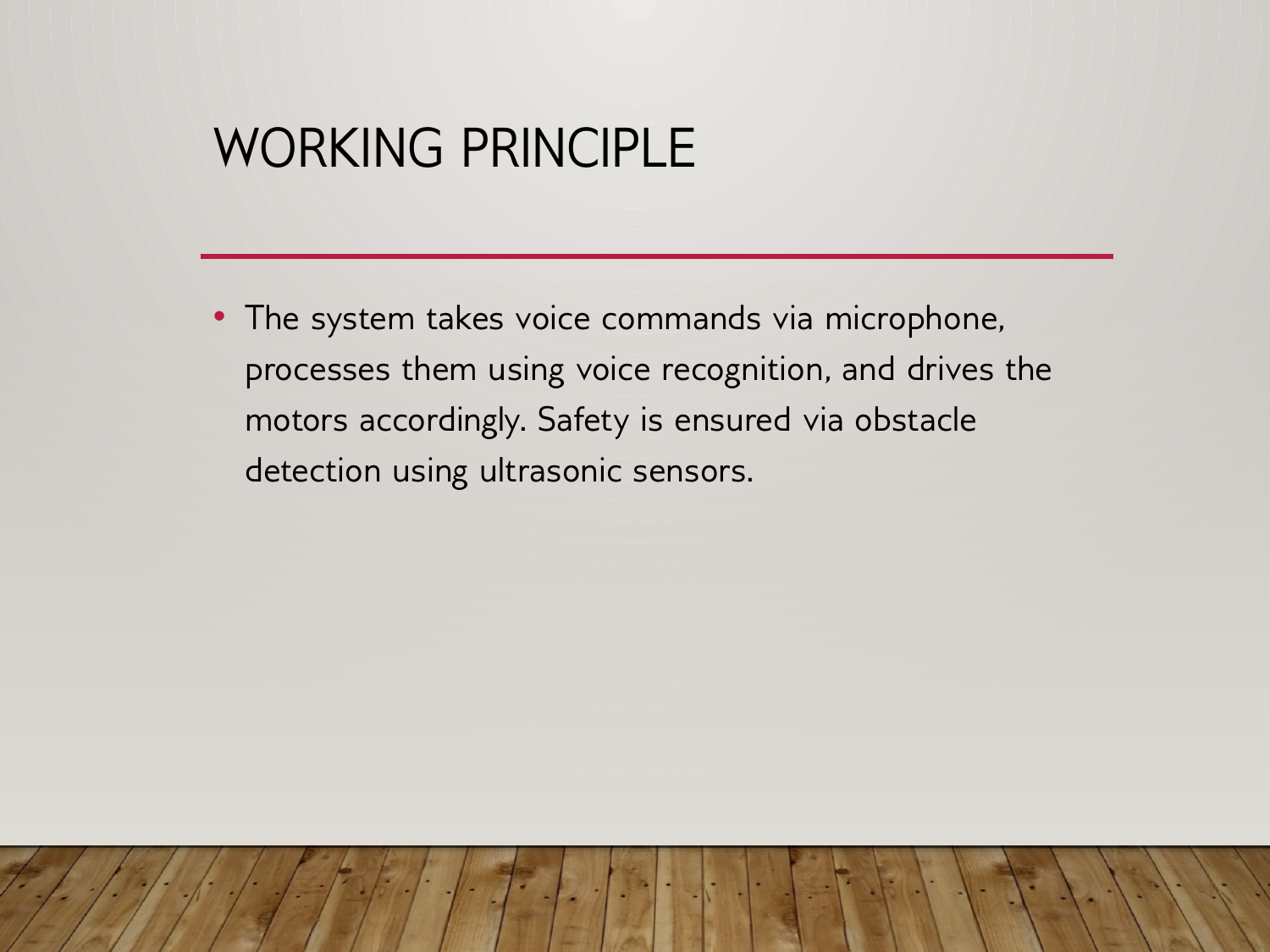

# Working Principle
The system takes voice commands via microphone, processes them using voice recognition, and drives the motors accordingly. Safety is ensured via obstacle detection using ultrasonic sensors.